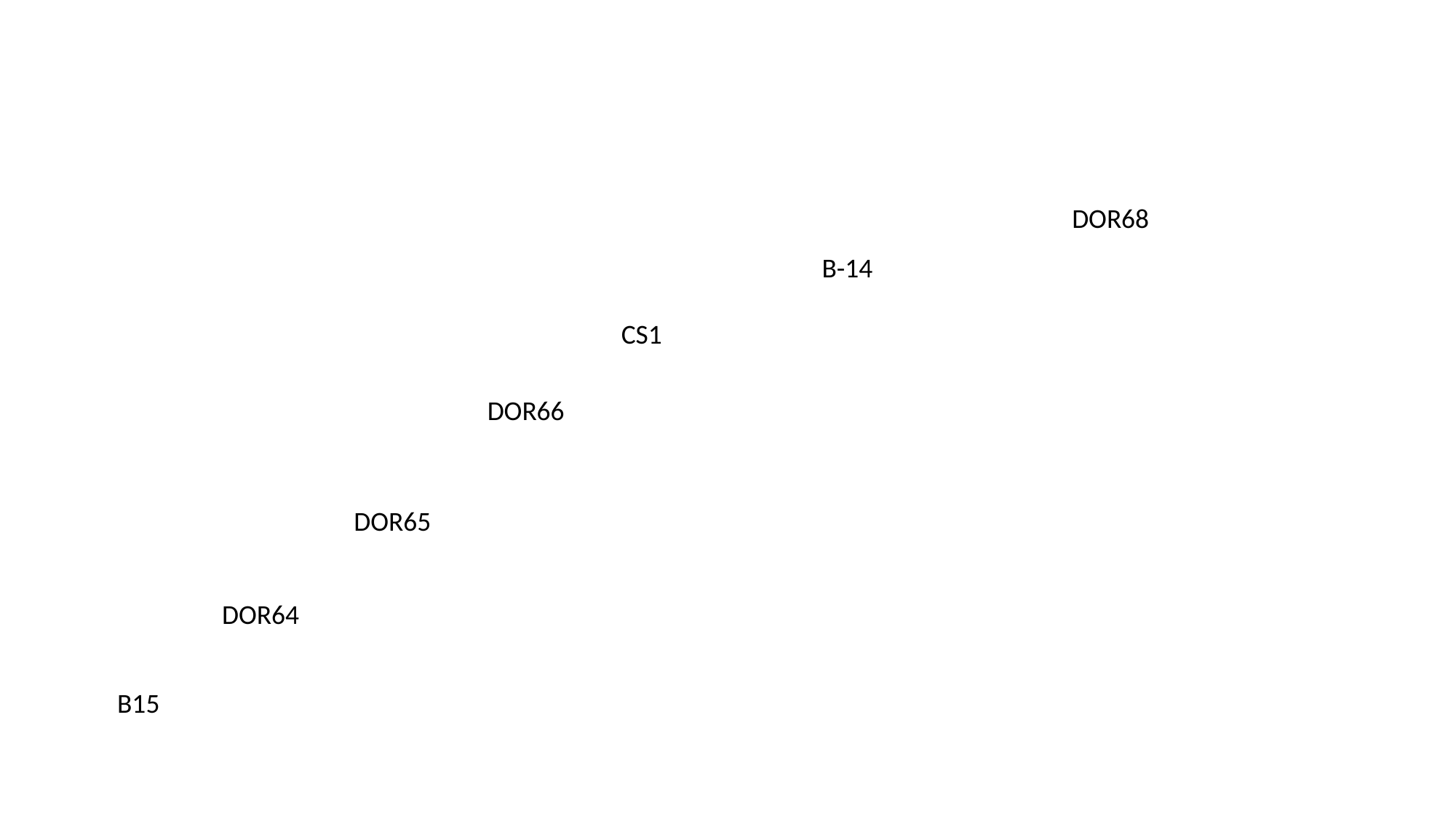

DOR68
B-14
CS1
DOR66
DOR65
DOR64
B15